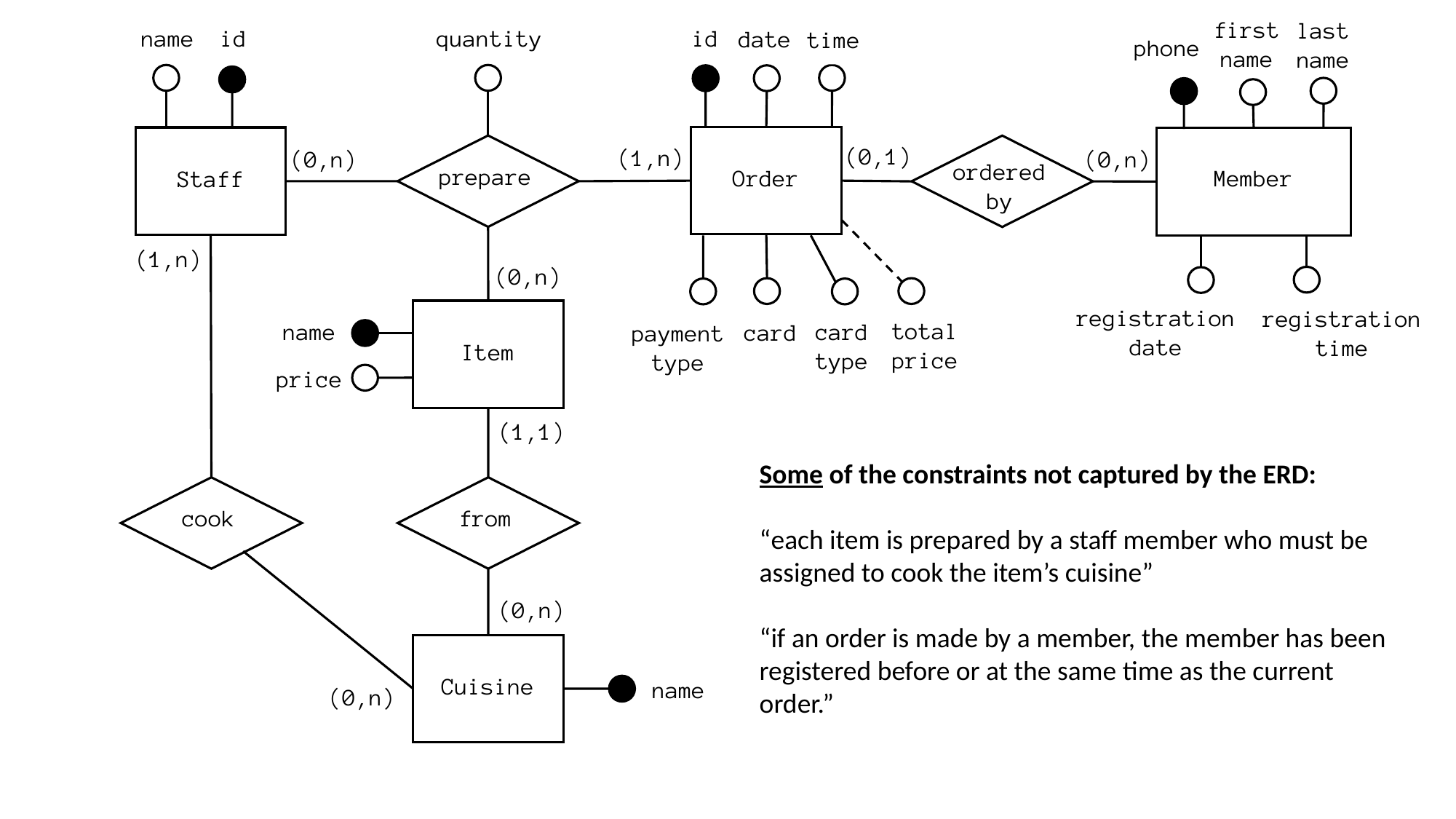

name
id
quantity
id
date
time
first
name
last
name
phone

Order

Staff

Member
(0,1)

(1,n)
(0,n)
(0,n)
ordered by
prepare
(1,n)
(0,n)

Item
name
registration date
registration time
card
total price
card type

payment type
price

(1,1)
Some of the constraints not captured by the ERD:

“each item is prepared by a staff member who must be assigned to cook the item’s cuisine”

“if an order is made by a member, the member has been registered before or at the same time as the current order.”

cook
from
(0,n)

Cuisine
name

(0,n)